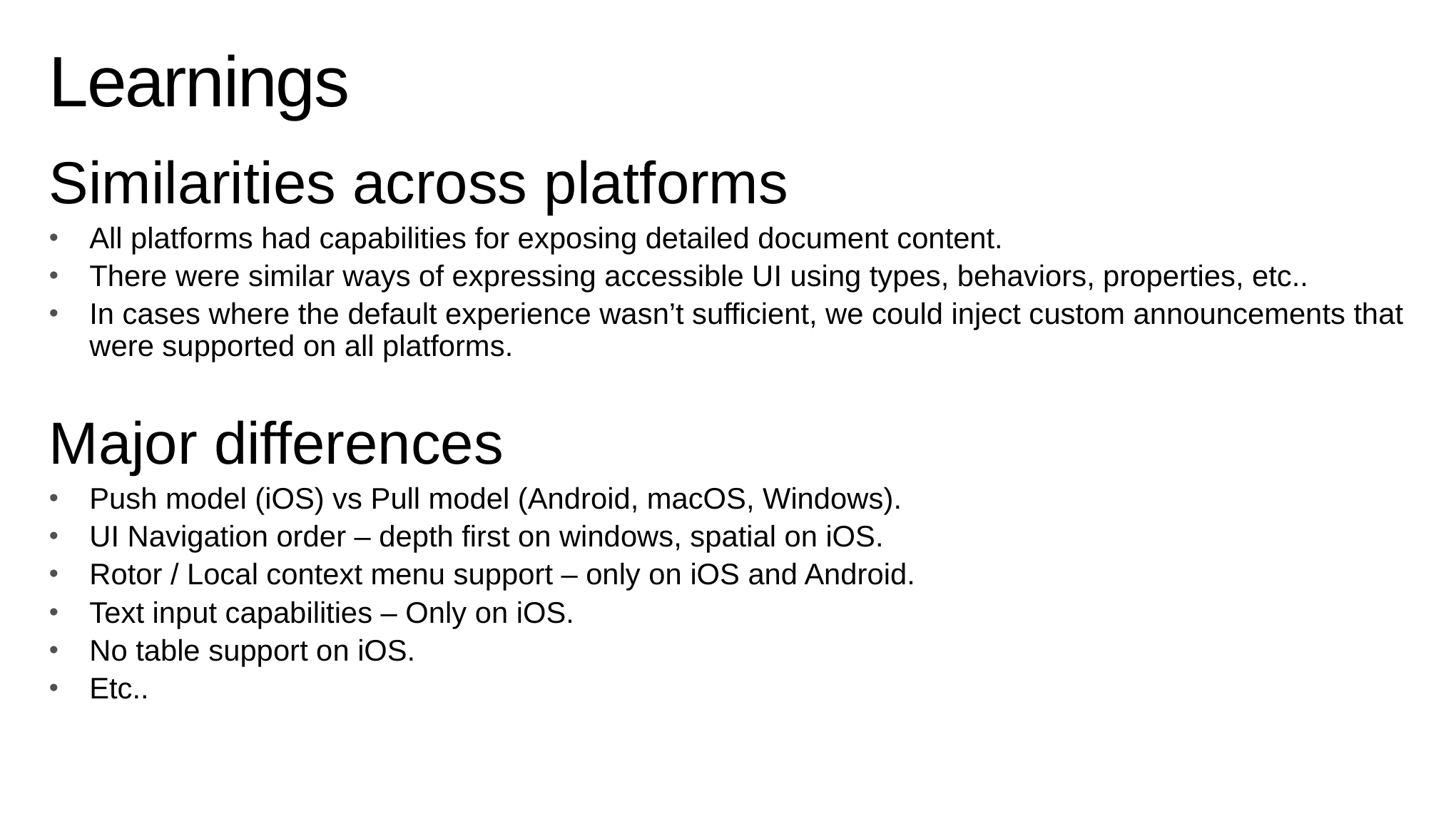

# Learnings
Similarities across platforms
All platforms had capabilities for exposing detailed document content.
There were similar ways of expressing accessible UI using types, behaviors, properties, etc..
In cases where the default experience wasn’t sufficient, we could inject custom announcements that were supported on all platforms.

Major differences
Push model (iOS) vs Pull model (Android, macOS, Windows).
UI Navigation order – depth first on windows, spatial on iOS.
Rotor / Local context menu support – only on iOS and Android.
Text input capabilities – Only on iOS.
No table support on iOS.
Etc..